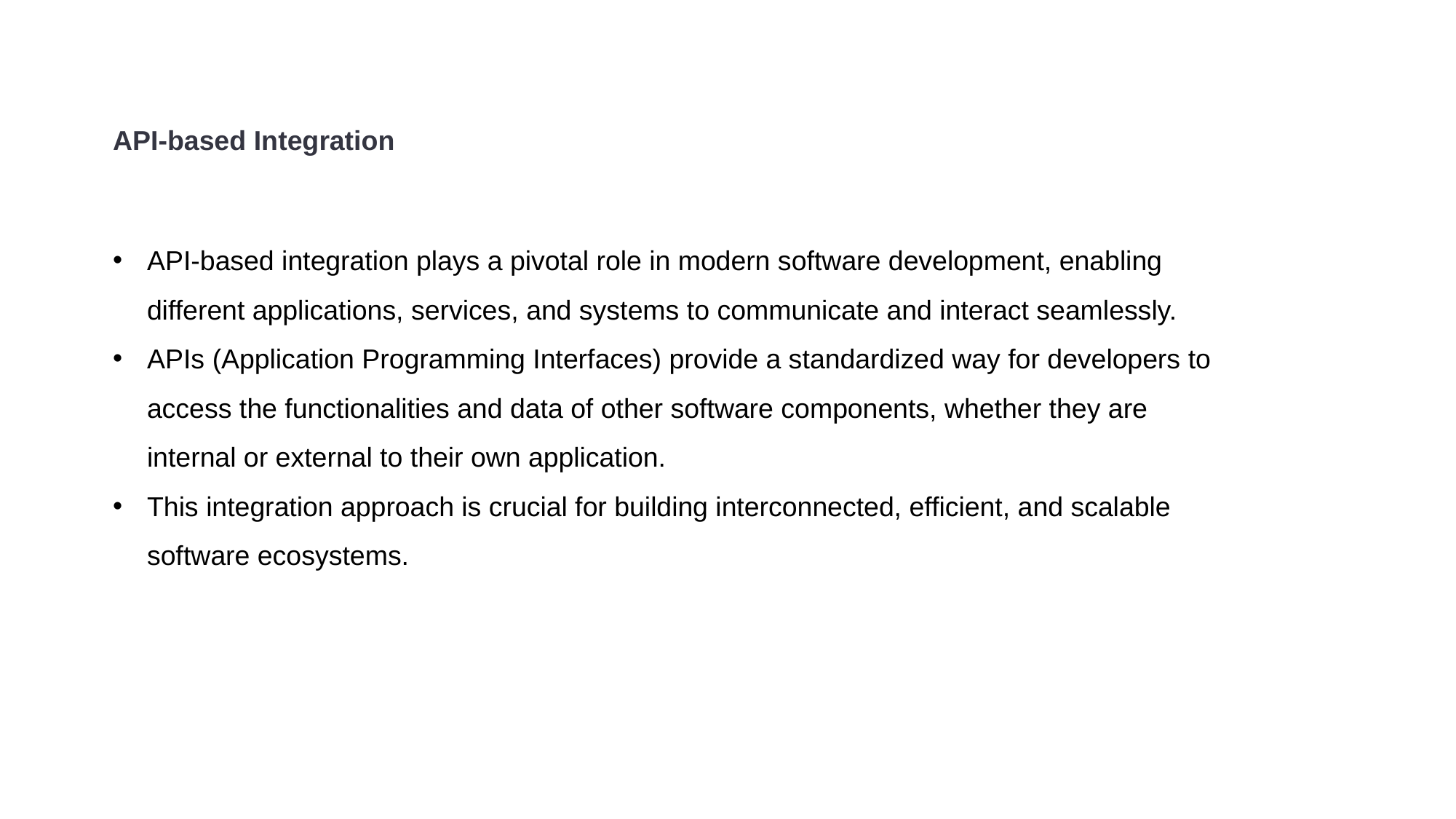

API-based Integration
API-based integration plays a pivotal role in modern software development, enabling different applications, services, and systems to communicate and interact seamlessly.
APIs (Application Programming Interfaces) provide a standardized way for developers to access the functionalities and data of other software components, whether they are internal or external to their own application.
This integration approach is crucial for building interconnected, efficient, and scalable software ecosystems.